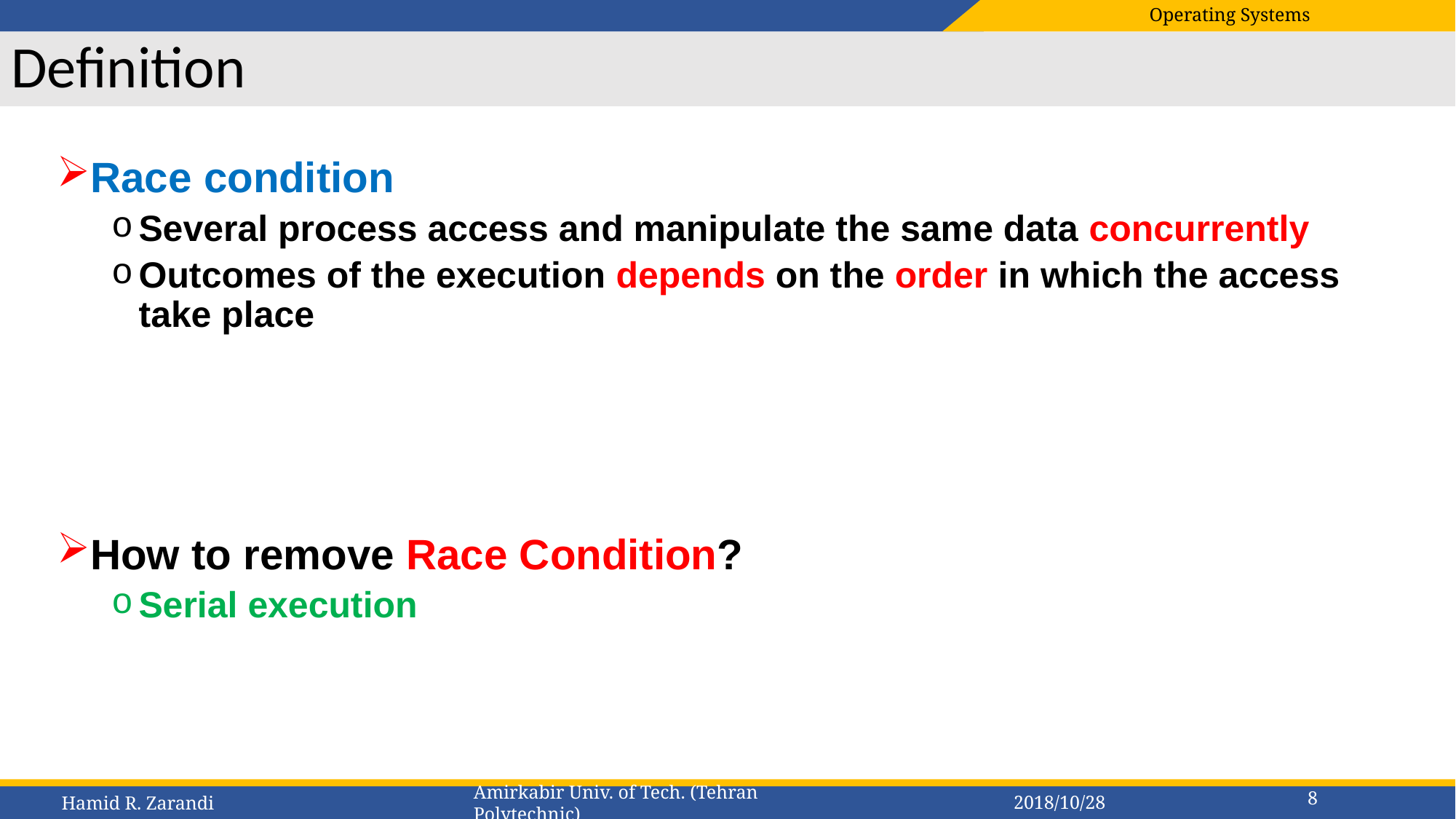

# Definition
Race condition
Several process access and manipulate the same data concurrently
Outcomes of the execution depends on the order in which the access take place

How to remove Race Condition?
Serial execution